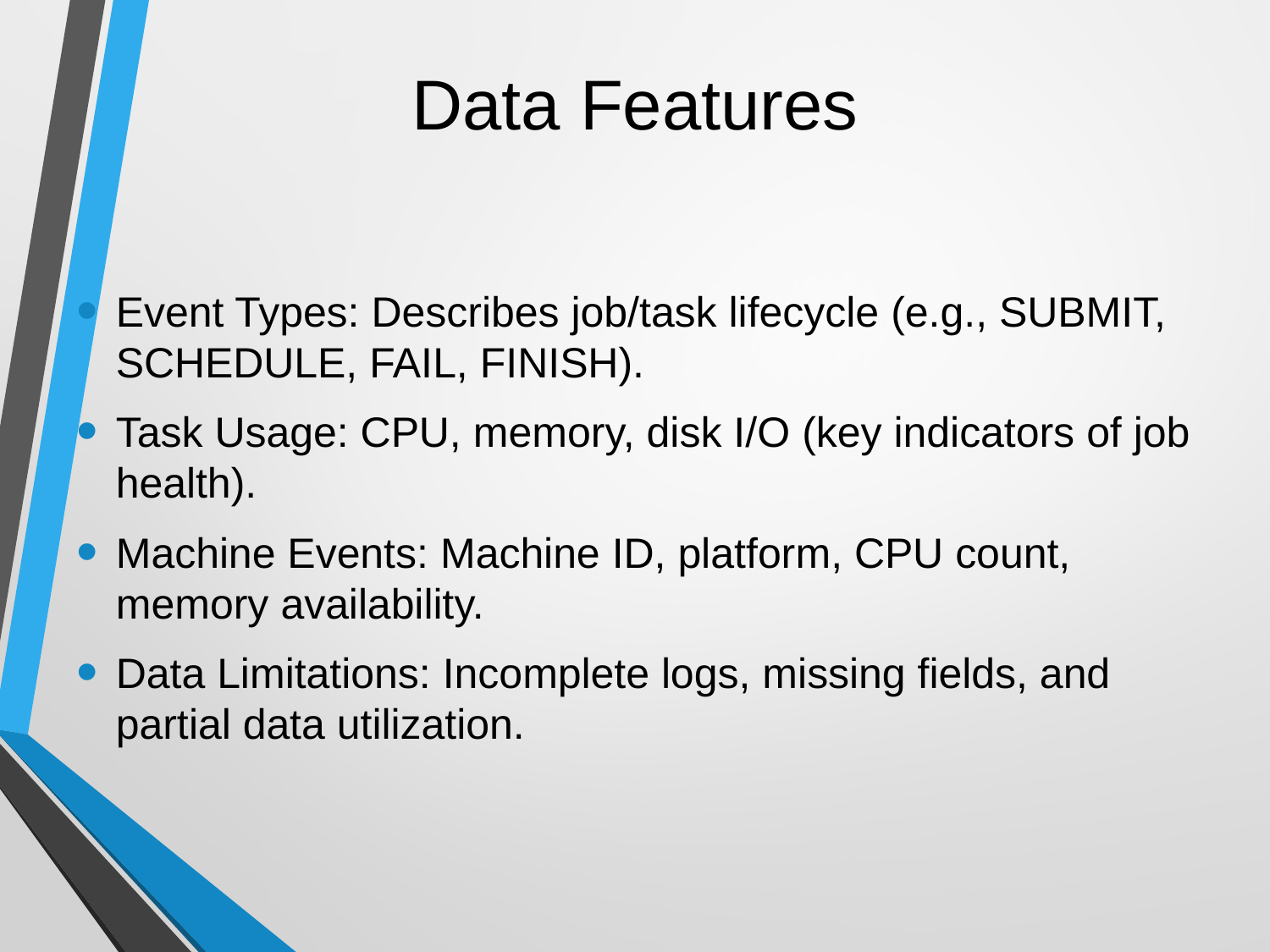

# Data Features
Event Types: Describes job/task lifecycle (e.g., SUBMIT, SCHEDULE, FAIL, FINISH).
Task Usage: CPU, memory, disk I/O (key indicators of job health).
Machine Events: Machine ID, platform, CPU count, memory availability.
Data Limitations: Incomplete logs, missing fields, and partial data utilization.